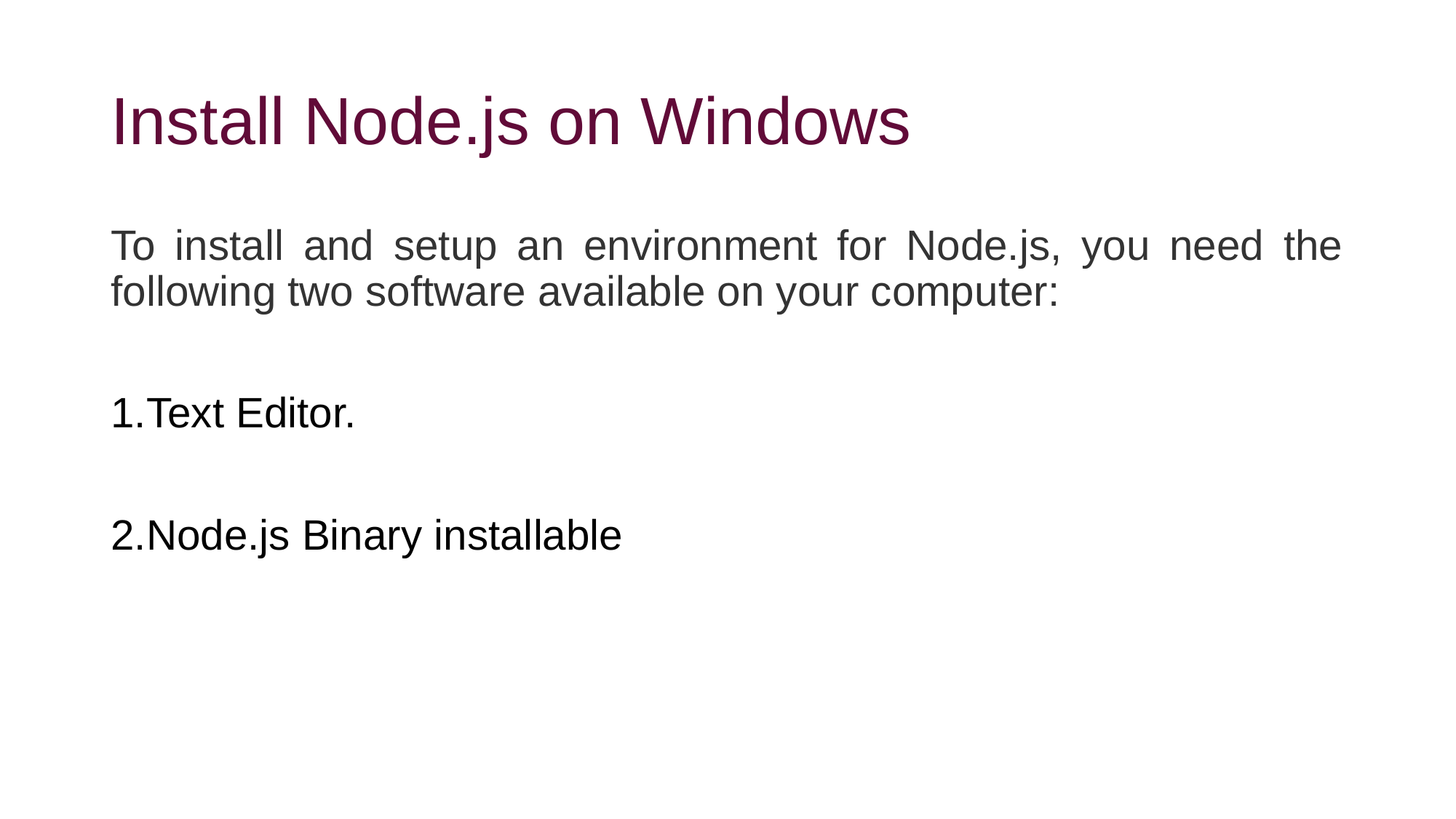

# Install Node.js on Windows
To install and setup an environment for Node.js, you need the following two software available on your computer:

Text Editor.

Node.js Binary installable